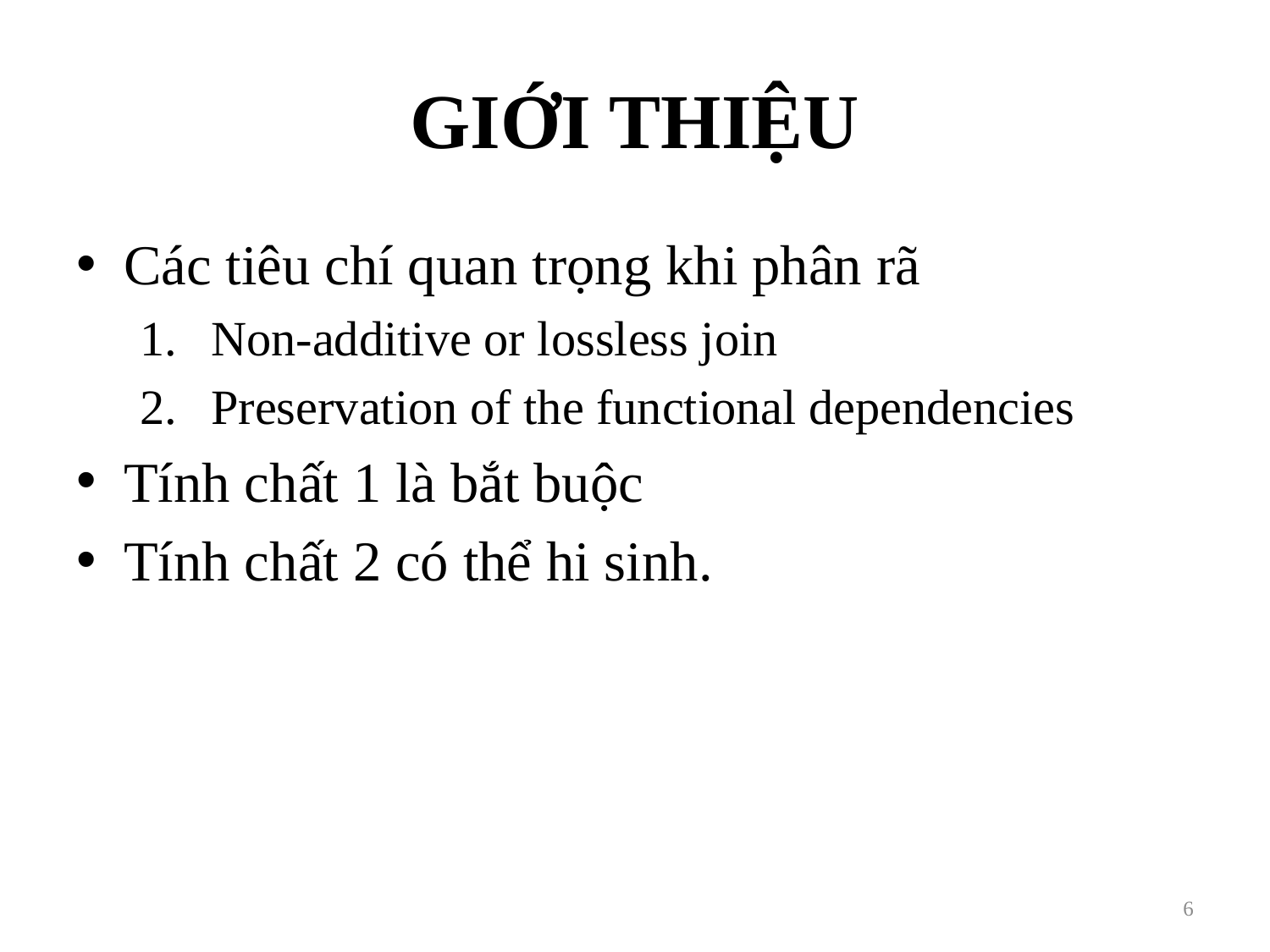

# GIỚI THIỆU
Các tiêu chí quan trọng khi phân rã
Non-additive or lossless join
Preservation of the functional dependencies
Tính chất 1 là bắt buộc
Tính chất 2 có thể hi sinh.
6